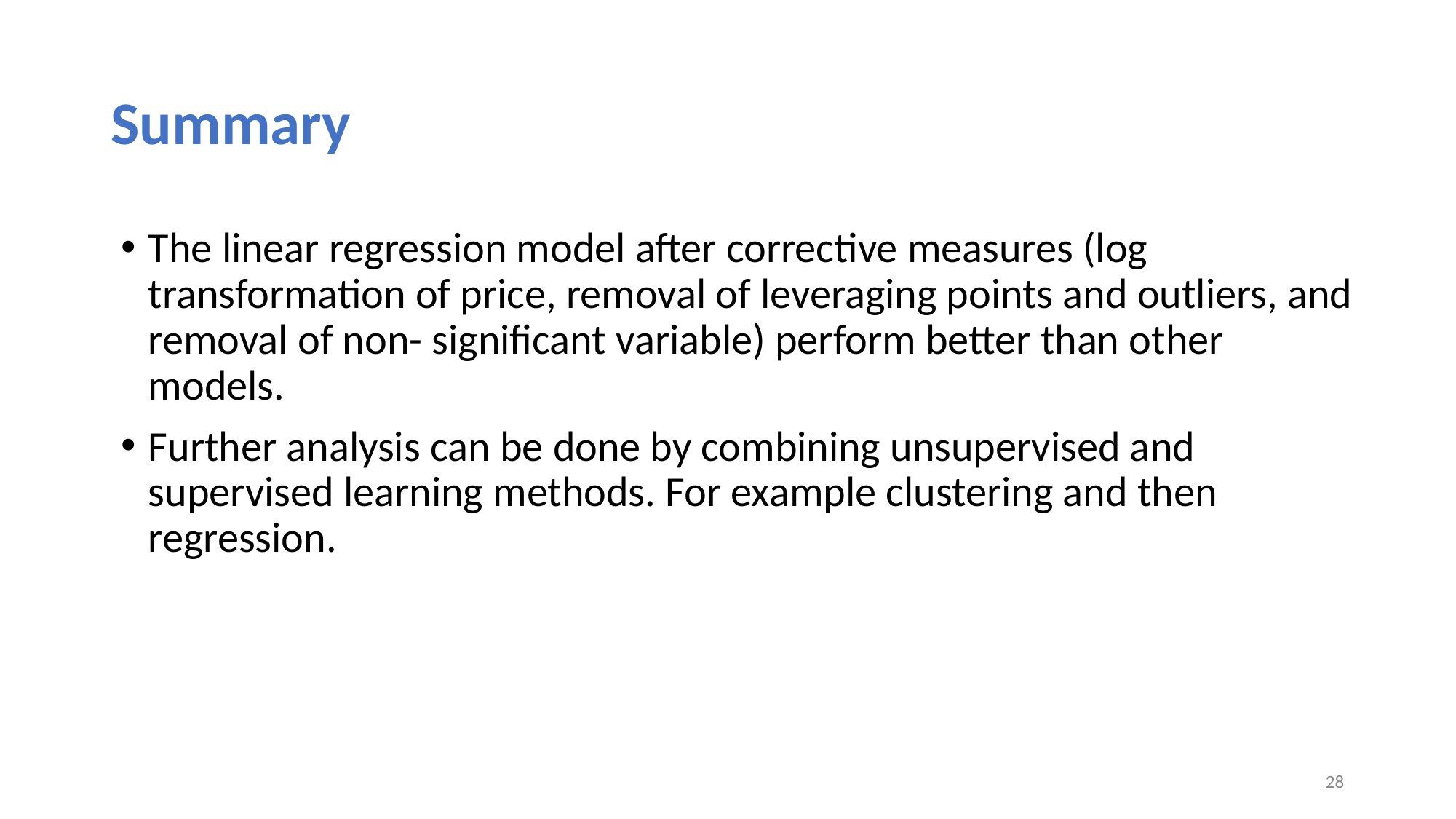

# Summary
The linear regression model after corrective measures (log transformation of price, removal of leveraging points and outliers, and removal of non- significant variable) perform better than other models.
Further analysis can be done by combining unsupervised and supervised learning methods. For example clustering and then regression.
28